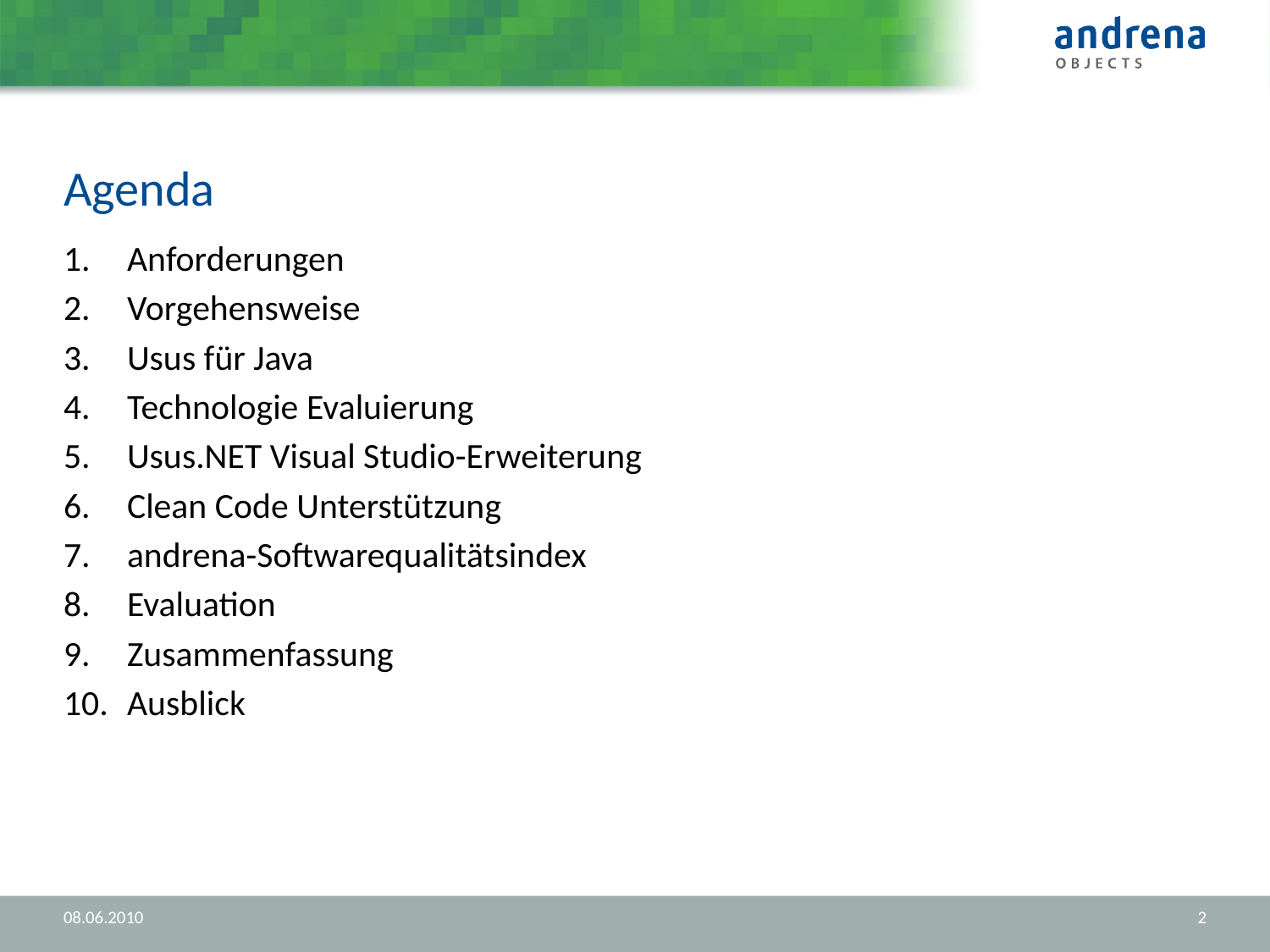

# Agenda
Anforderungen
Vorgehensweise
Usus für Java
Technologie Evaluierung
Usus.NET Visual Studio-Erweiterung
Clean Code Unterstützung
andrena-Softwarequalitätsindex
Evaluation
Zusammenfassung
Ausblick
08.06.2010
2